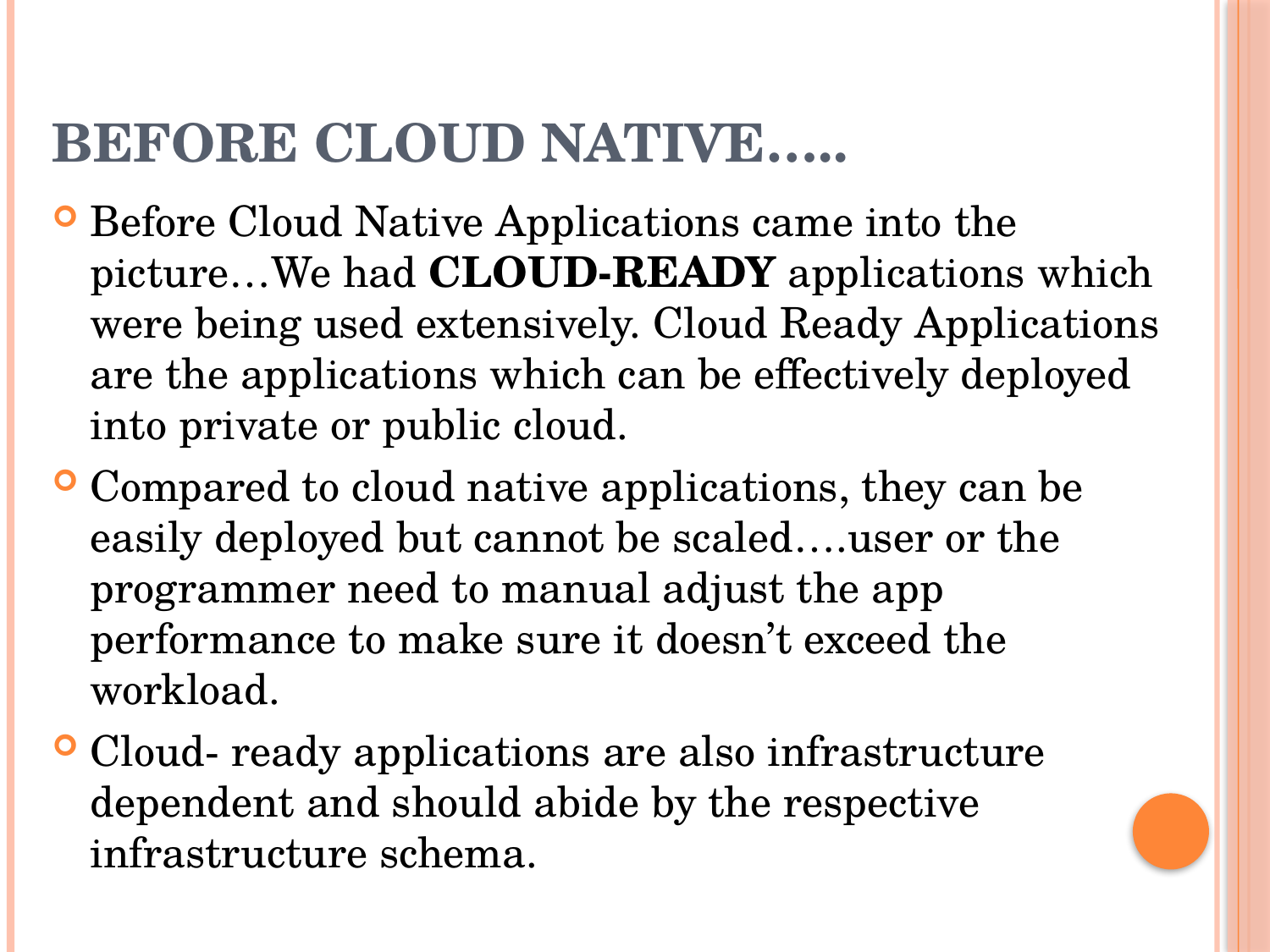

# BEFORE CLOUD NATIVE…..
Before Cloud Native Applications came into the picture…We had CLOUD-READY applications which were being used extensively. Cloud Ready Applications are the applications which can be effectively deployed into private or public cloud.
Compared to cloud native applications, they can be easily deployed but cannot be scaled….user or the programmer need to manual adjust the app performance to make sure it doesn’t exceed the workload.
Cloud- ready applications are also infrastructure dependent and should abide by the respective infrastructure schema.